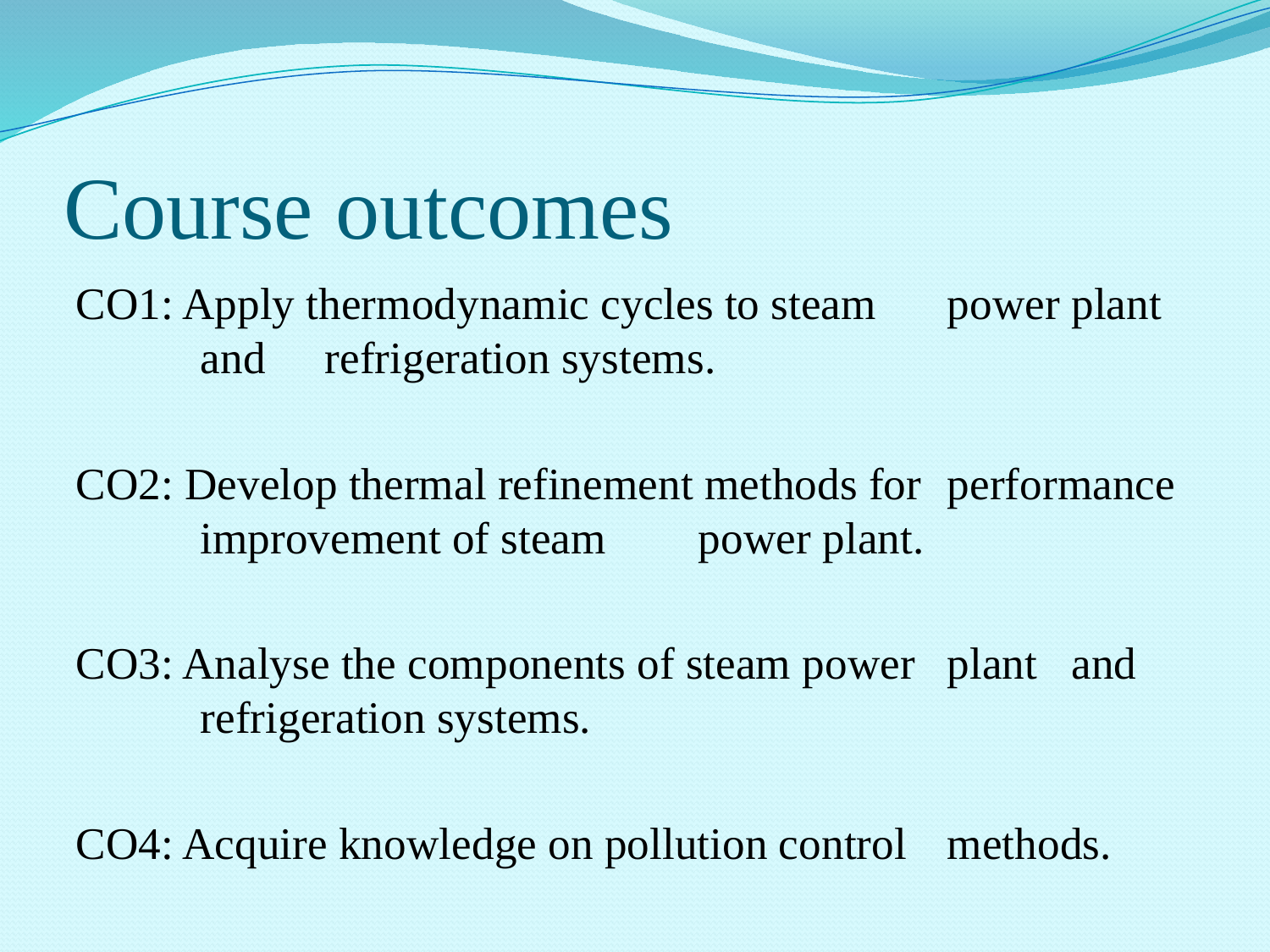

# Course outcomes
CO1: Apply thermodynamic cycles to steam 	power 	plant 	and 	refrigeration systems.

CO2: Develop thermal refinement methods for 	performance 	improvement of steam 	power 	plant.

CO3: Analyse the components of steam power 	plant 	and 	refrigeration systems.

CO4: Acquire knowledge on pollution control 	methods.